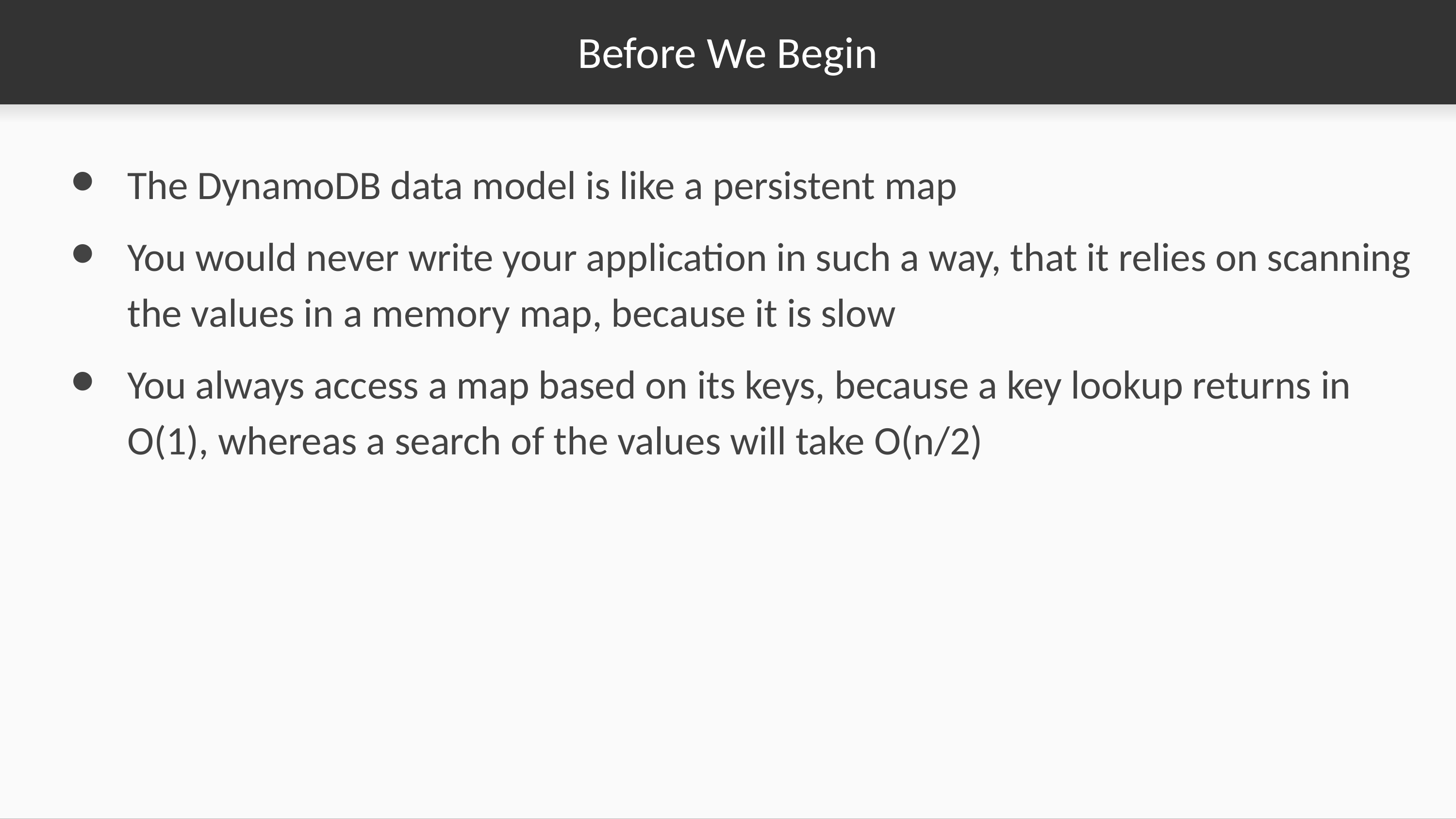

# Before We Begin
The DynamoDB data model is like a persistent map
You would never write your application in such a way, that it relies on scanning the values in a memory map, because it is slow
You always access a map based on its keys, because a key lookup returns in O(1), whereas a search of the values will take O(n/2)